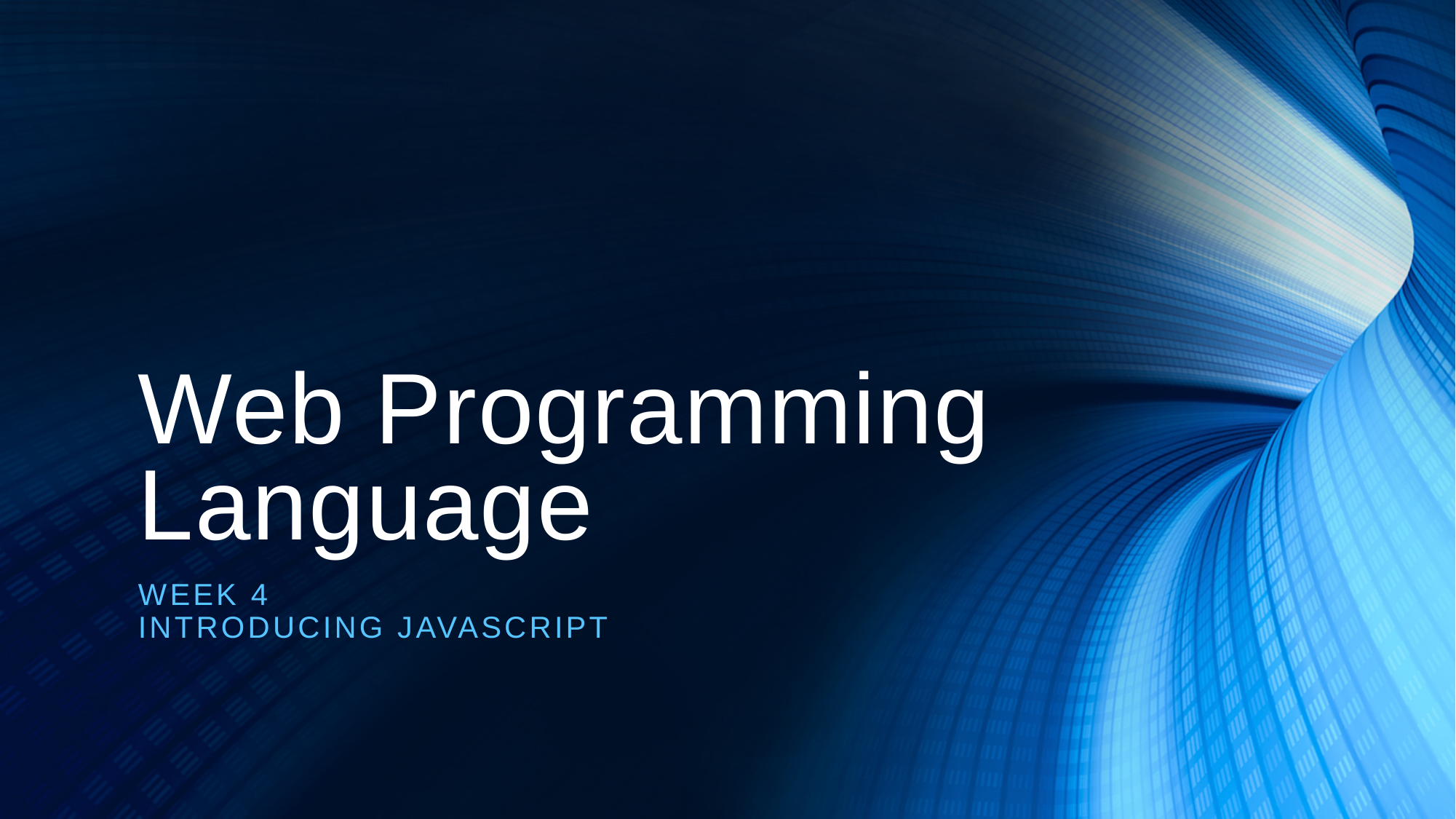

# Web Programming Language
Week 4
Introducing Javascript